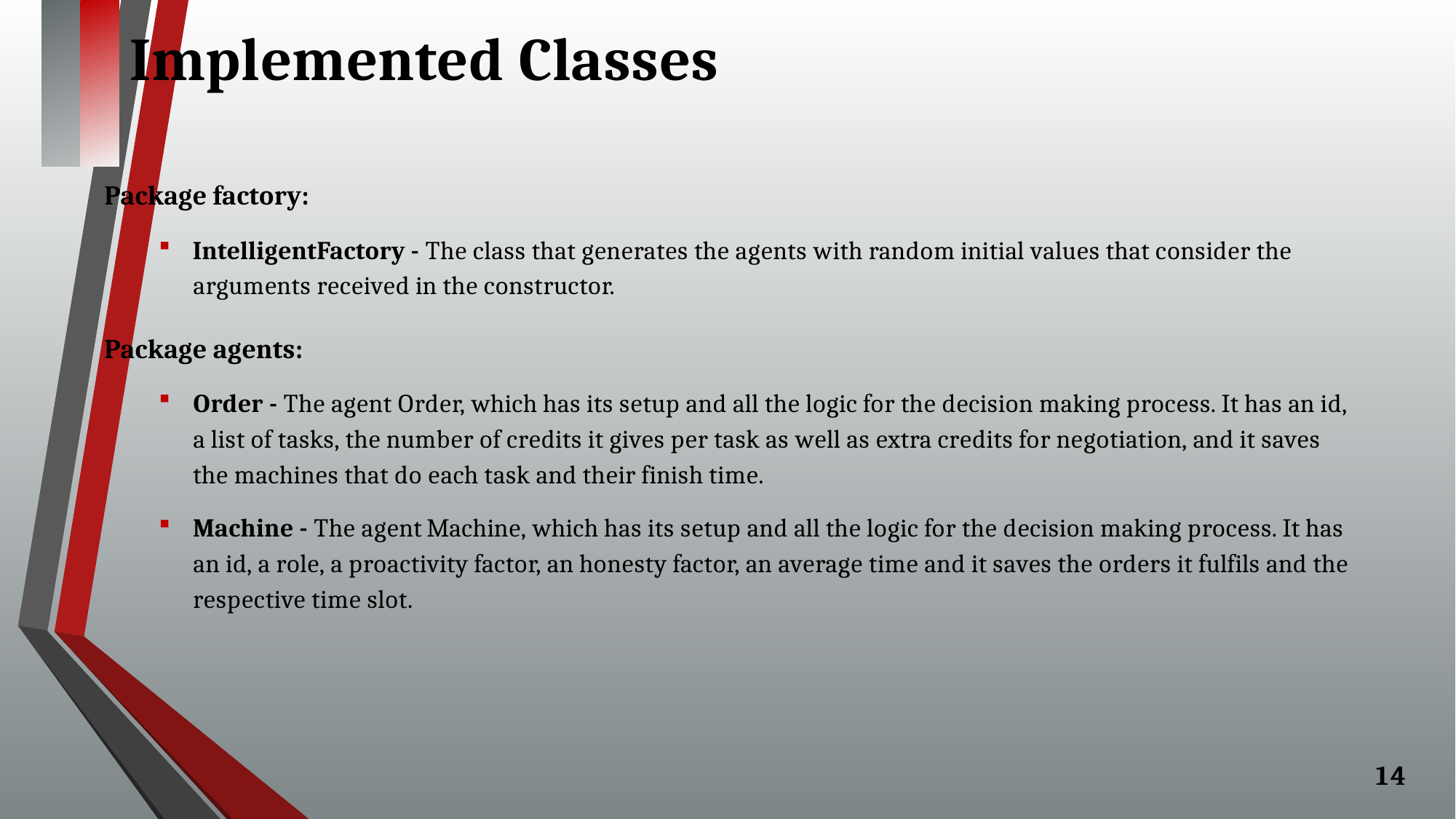

# Implemented Classes
Package factory:
IntelligentFactory - The class that generates the agents with random initial values that consider the arguments received in the constructor.

Package agents:
Order - The agent Order, which has its setup and all the logic for the decision making process. It has an id, a list of tasks, the number of credits it gives per task as well as extra credits for negotiation, and it saves the machines that do each task and their finish time.
Machine - The agent Machine, which has its setup and all the logic for the decision making process. It has an id, a role, a proactivity factor, an honesty factor, an average time and it saves the orders it fulfils and the respective time slot.

14